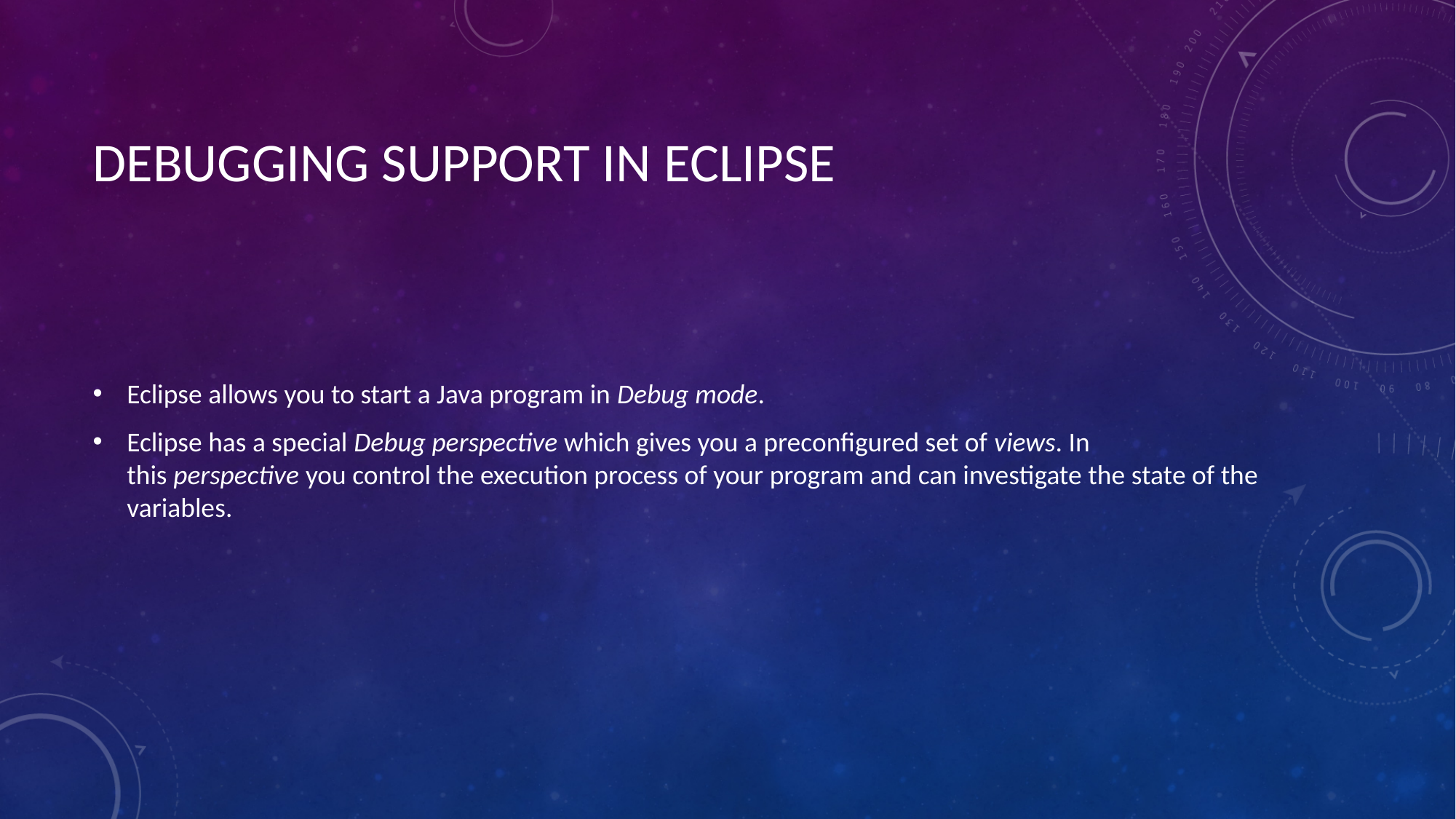

# Debugging support in Eclipse
Eclipse allows you to start a Java program in Debug mode.
Eclipse has a special Debug perspective which gives you a preconfigured set of views. In this perspective you control the execution process of your program and can investigate the state of the variables.